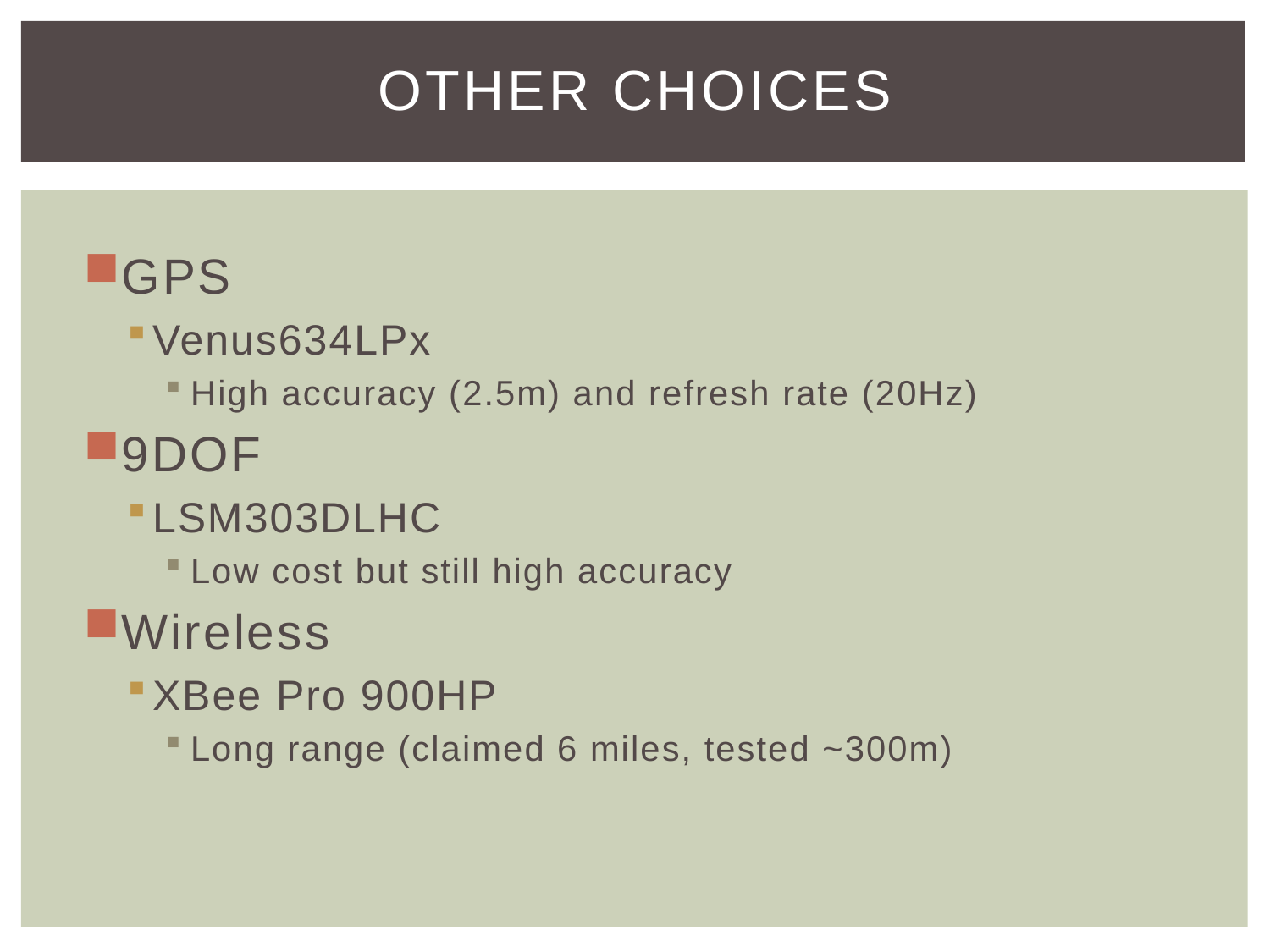

# OTHER CHOICES
GPS
Venus634LPx
High accuracy (2.5m) and refresh rate (20Hz)
9DOF
LSM303DLHC
Low cost but still high accuracy
Wireless
XBee Pro 900HP
Long range (claimed 6 miles, tested ~300m)